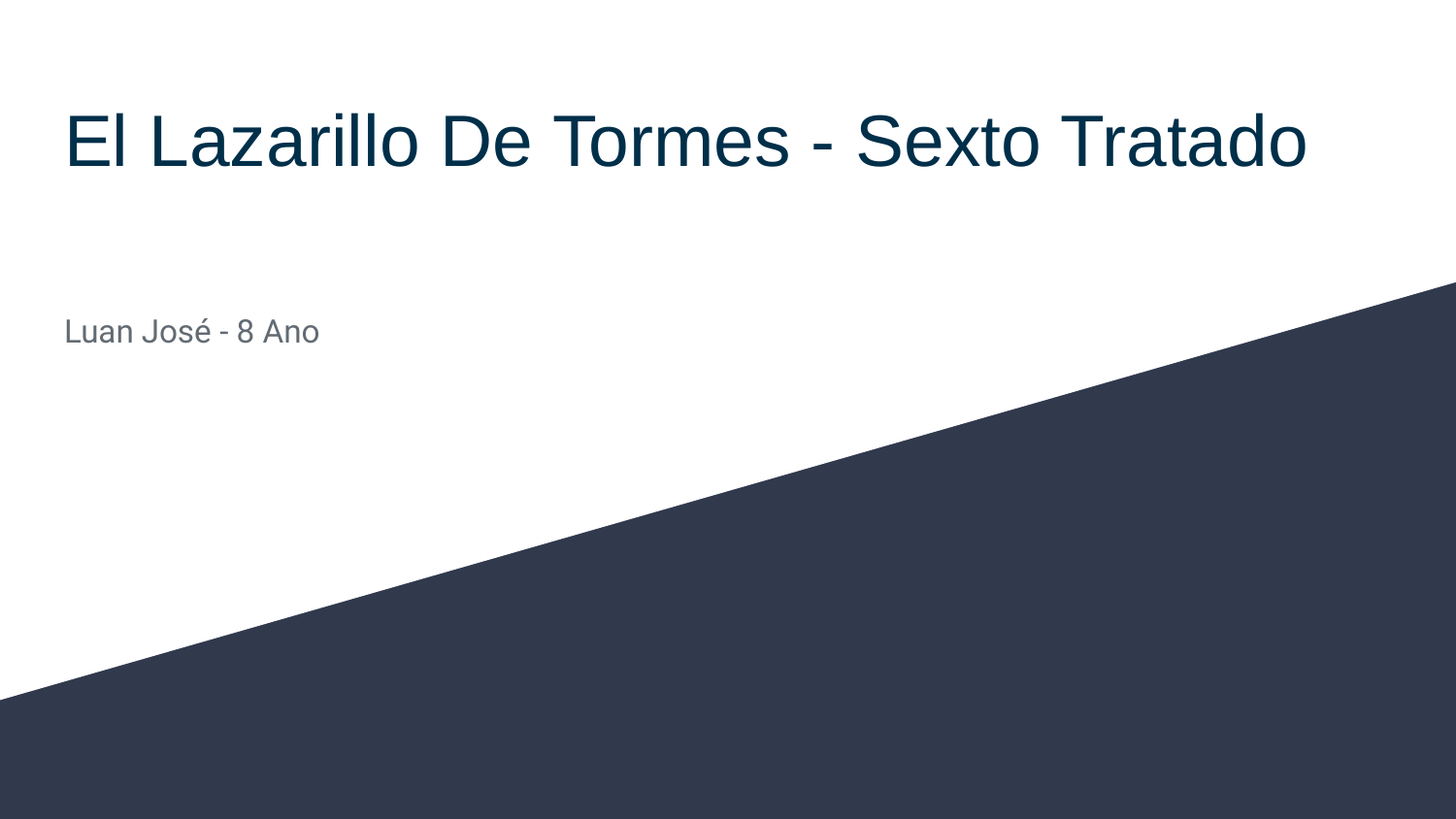

# El Lazarillo De Tormes - Sexto Tratado
Luan José - 8 Ano